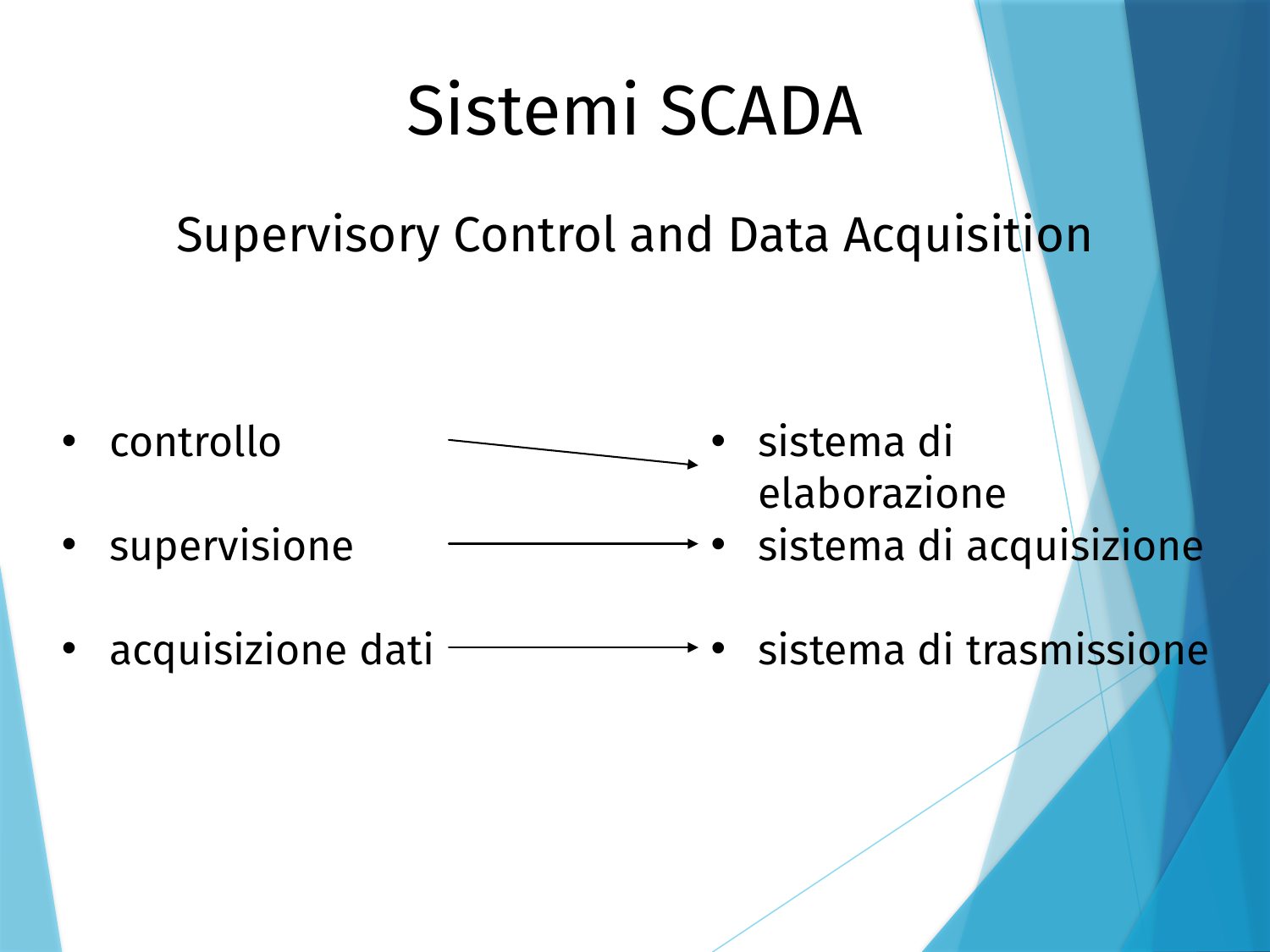

Sistemi SCADA
Supervisory Control and Data Acquisition
controllo
sistema di elaborazione
sistema di acquisizione
supervisione
acquisizione dati
sistema di trasmissione